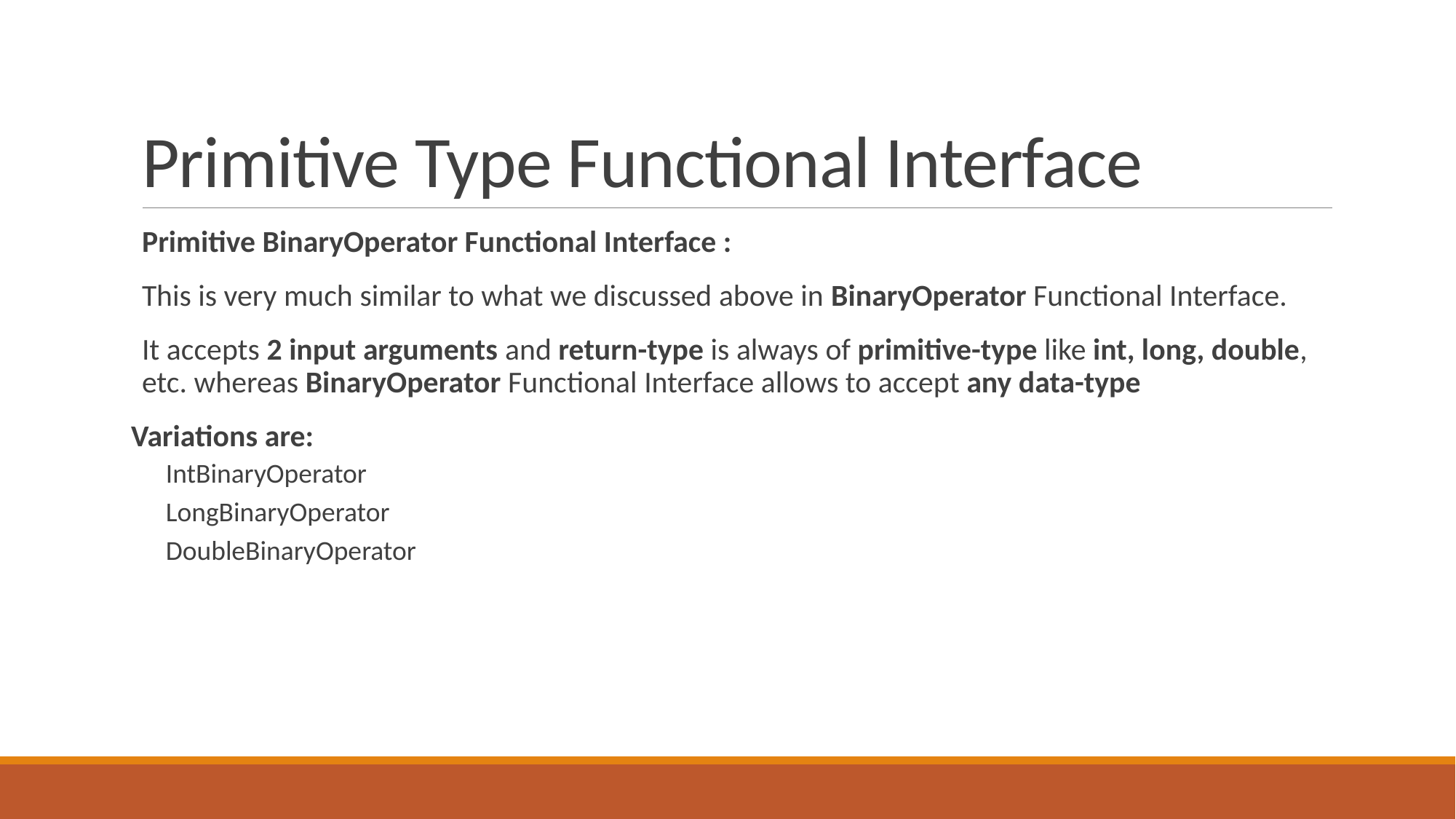

# Primitive Type Functional Interface
Primitive BinaryOperator Functional Interface :
This is very much similar to what we discussed above in BinaryOperator Functional Interface.
It accepts 2 input arguments and return-type is always of primitive-type like int, long, double, etc. whereas BinaryOperator Functional Interface allows to accept any data-type
Variations are:
IntBinaryOperator
LongBinaryOperator
DoubleBinaryOperator